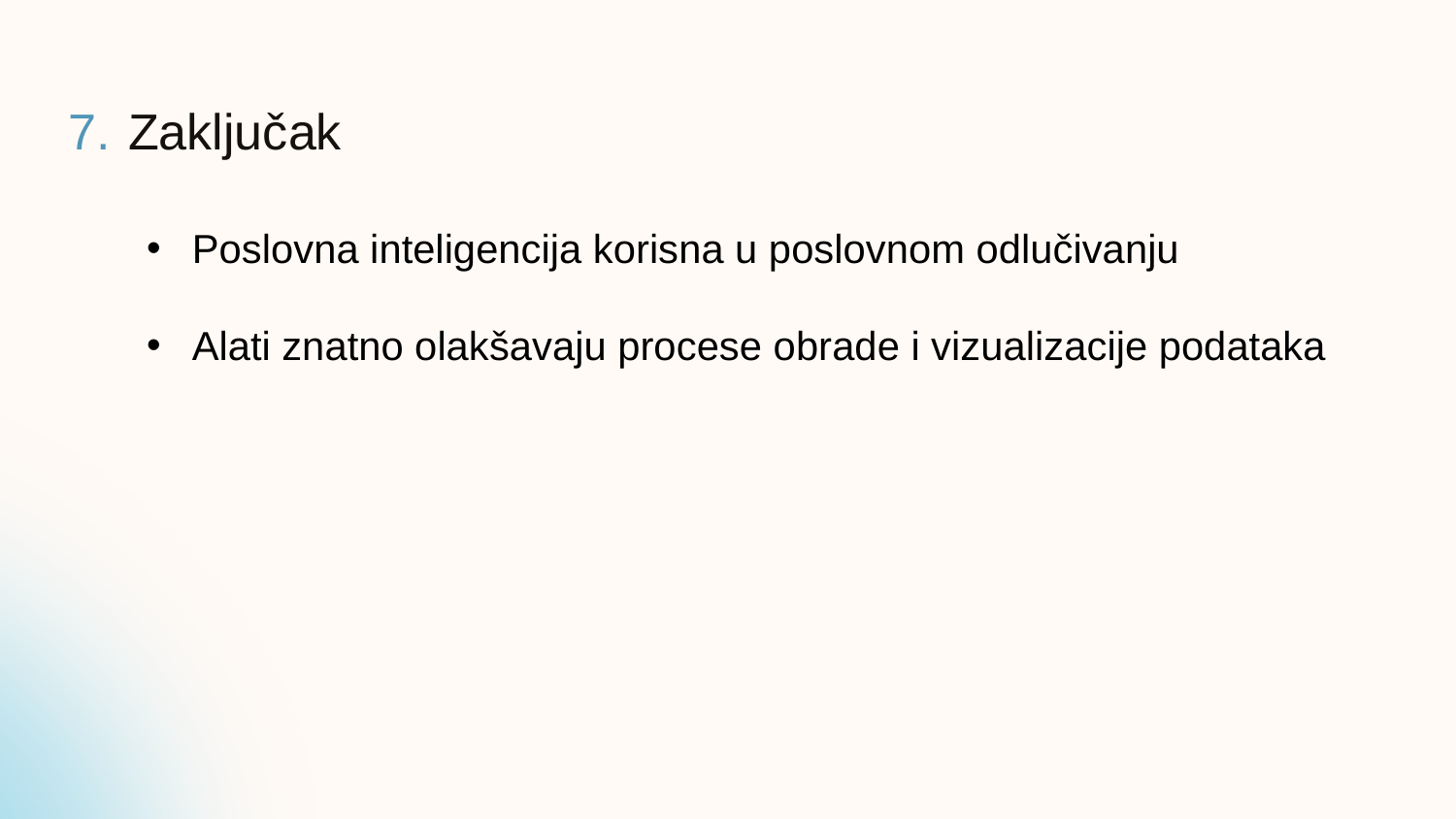

7.
# Zaključak
Poslovna inteligencija korisna u poslovnom odlučivanju

Alati znatno olakšavaju procese obrade i vizualizacije podataka